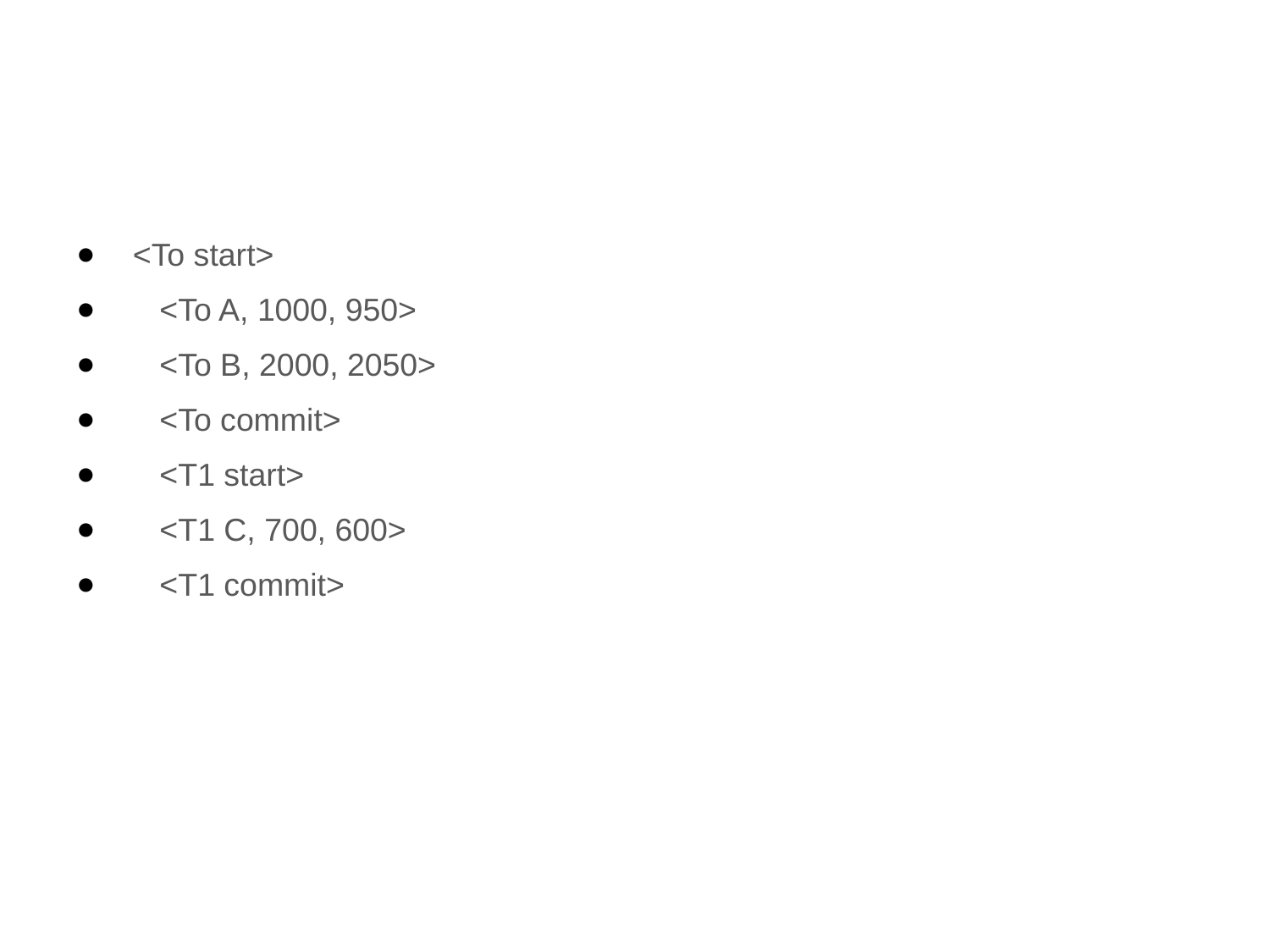

#
 <To start>
    <To A, 1000, 950>
    <To B, 2000, 2050>
    <To commit>
    <T1 start>
    <T1 C, 700, 600>
    <T1 commit>